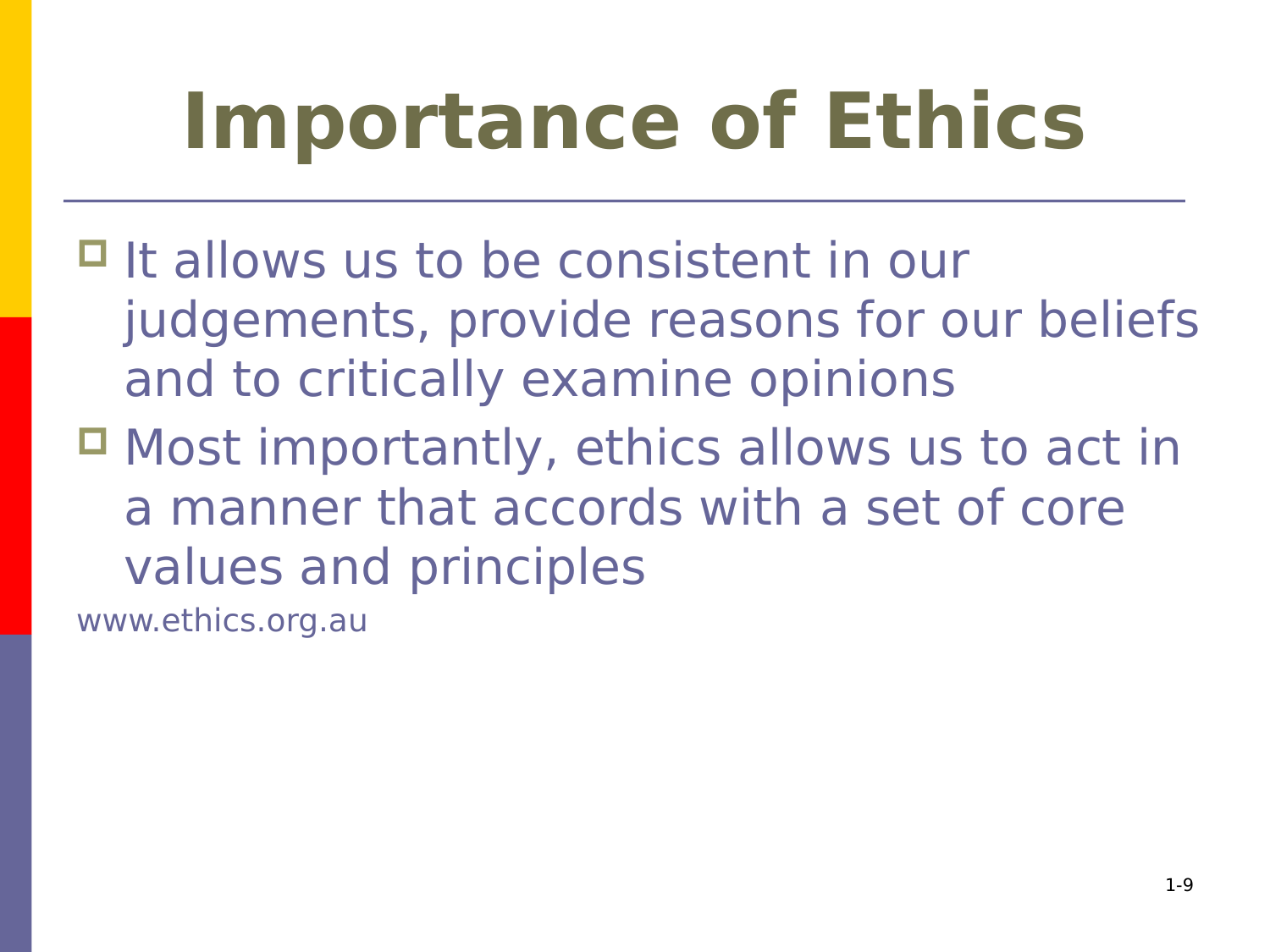

# Importance of Ethics
It allows us to be consistent in our judgements, provide reasons for our beliefs and to critically examine opinions
Most importantly, ethics allows us to act in a manner that accords with a set of core values and principles
www.ethics.org.au
1-9